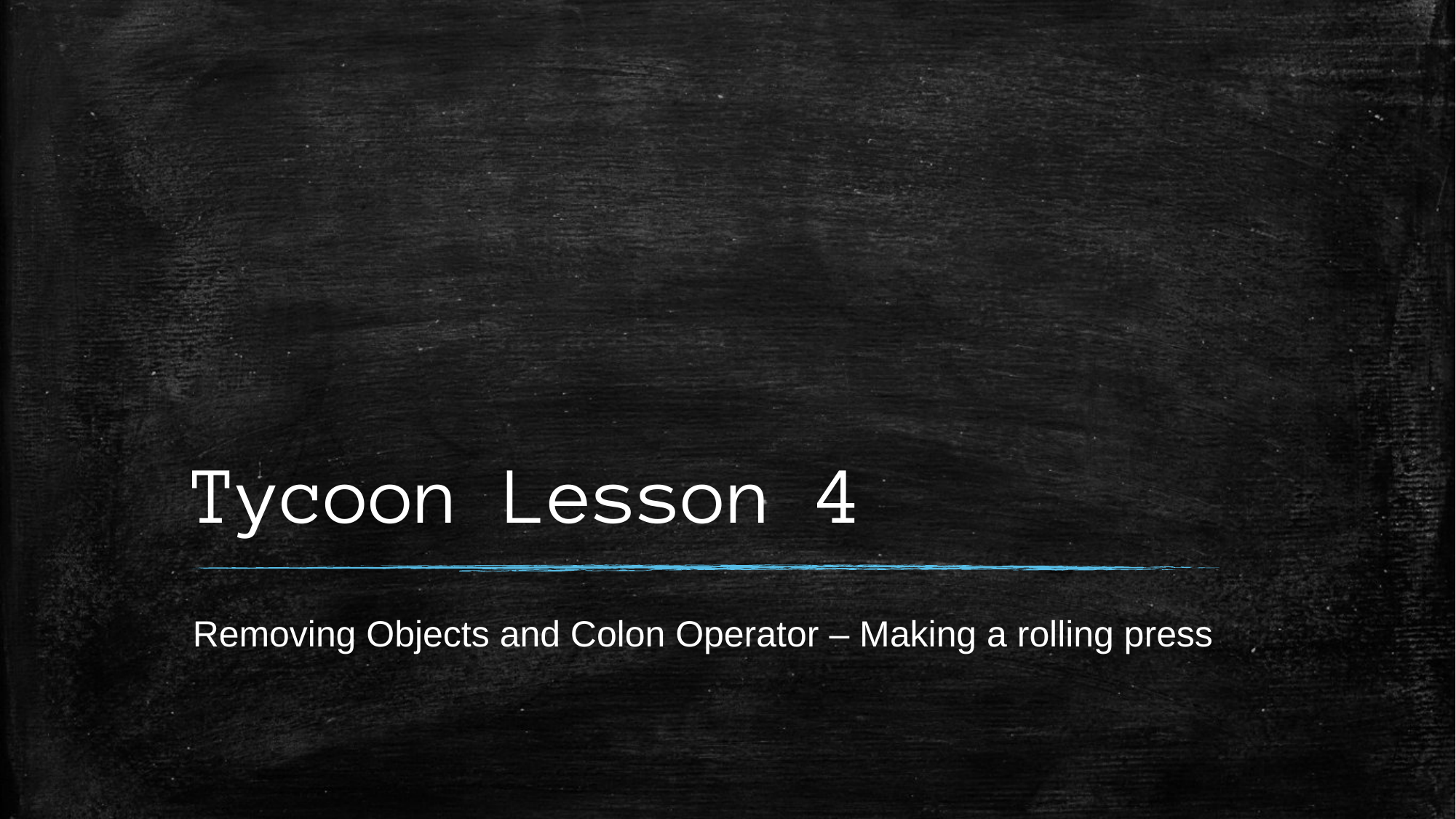

# Tycoon Lesson 4
Removing Objects and Colon Operator – Making a rolling press